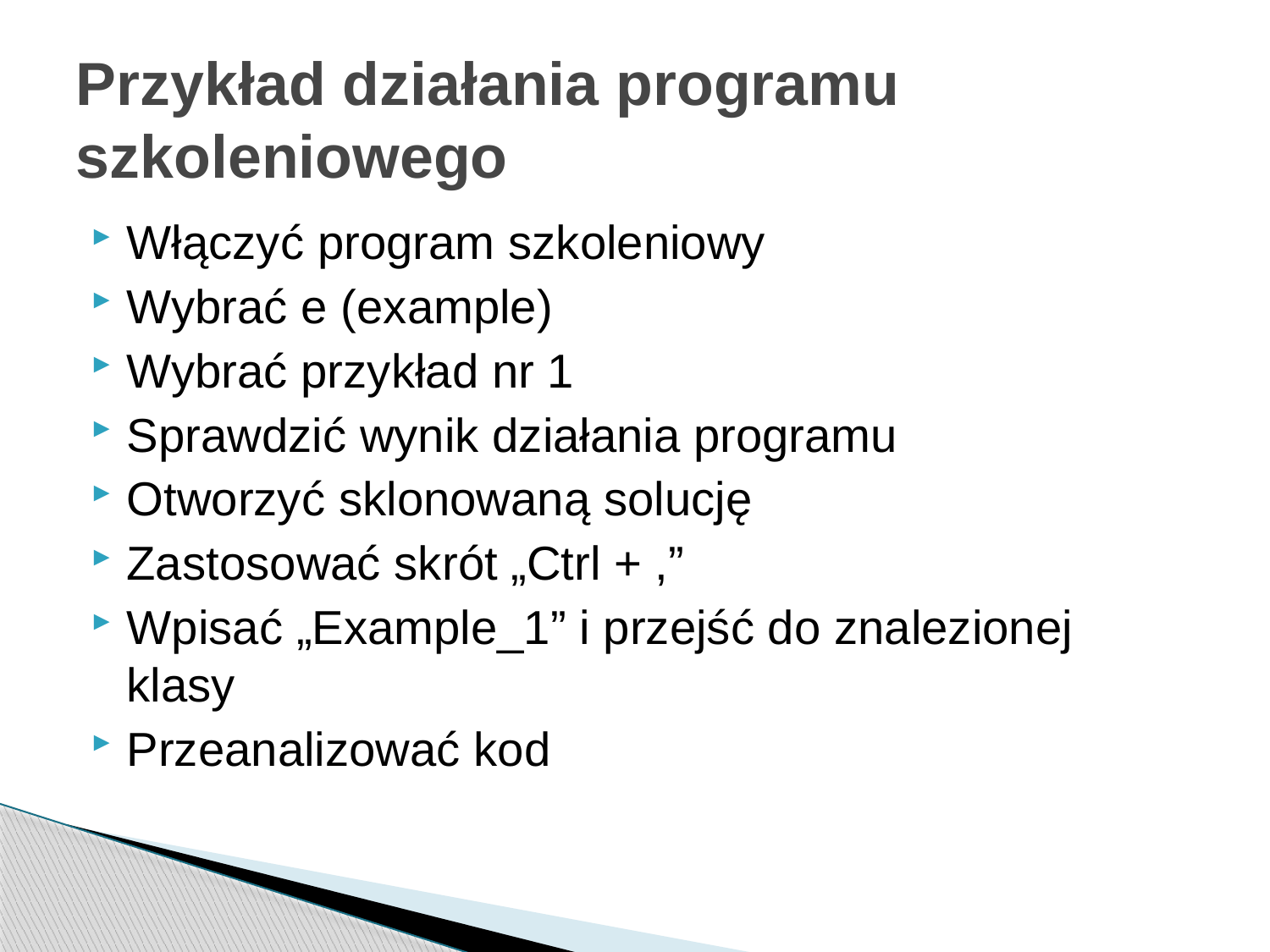

# Przykład działania programu szkoleniowego
Włączyć program szkoleniowy
Wybrać e (example)
Wybrać przykład nr 1
Sprawdzić wynik działania programu
Otworzyć sklonowaną solucję
Zastosować skrót „Ctrl + ,”
Wpisać „Example_1” i przejść do znalezionej klasy
Przeanalizować kod